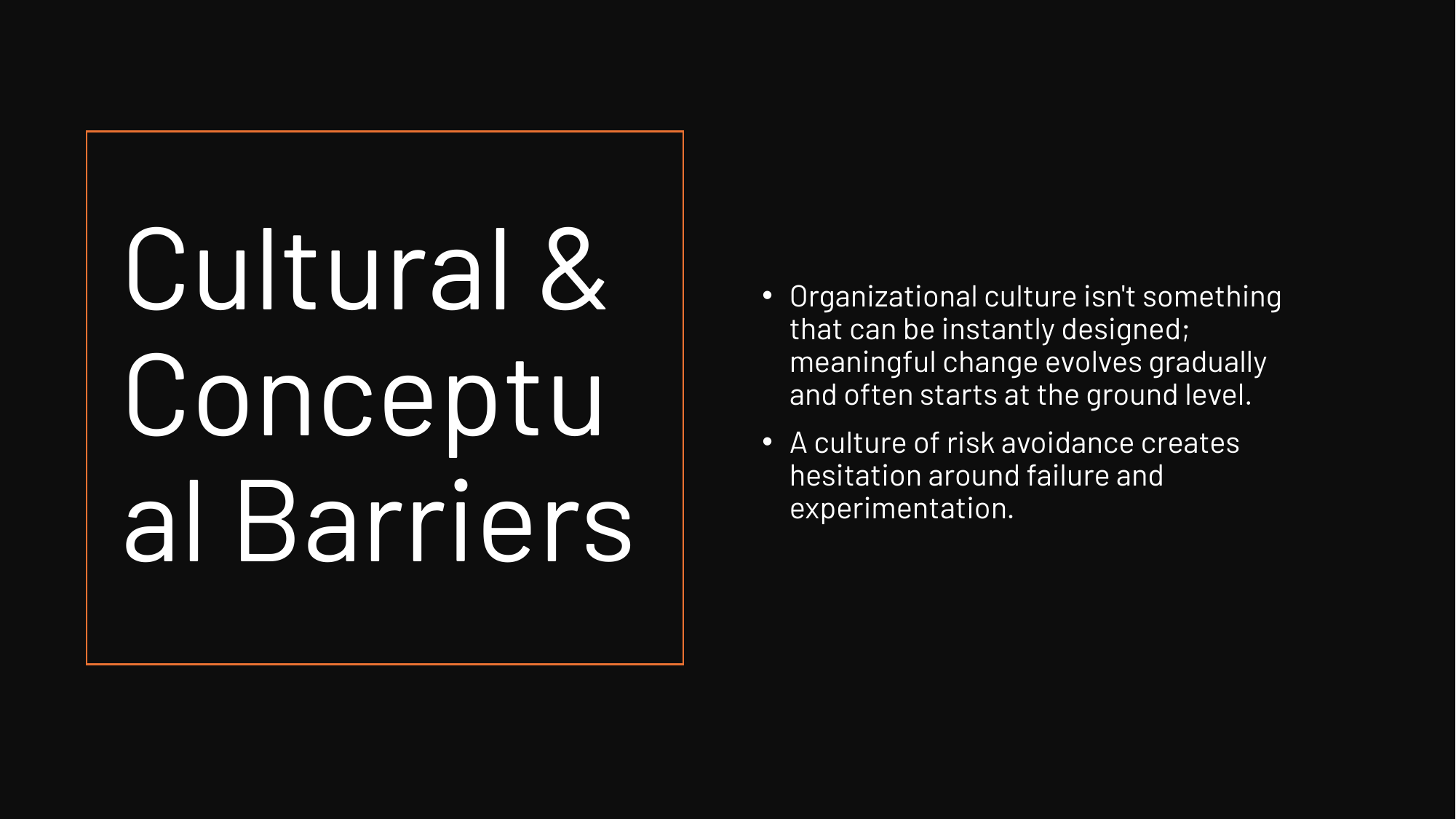

Organizational culture isn't something that can be instantly designed; meaningful change evolves gradually and often starts at the ground level.
A culture of risk avoidance creates hesitation around failure and experimentation.

# Cultural & Conceptual Barriers